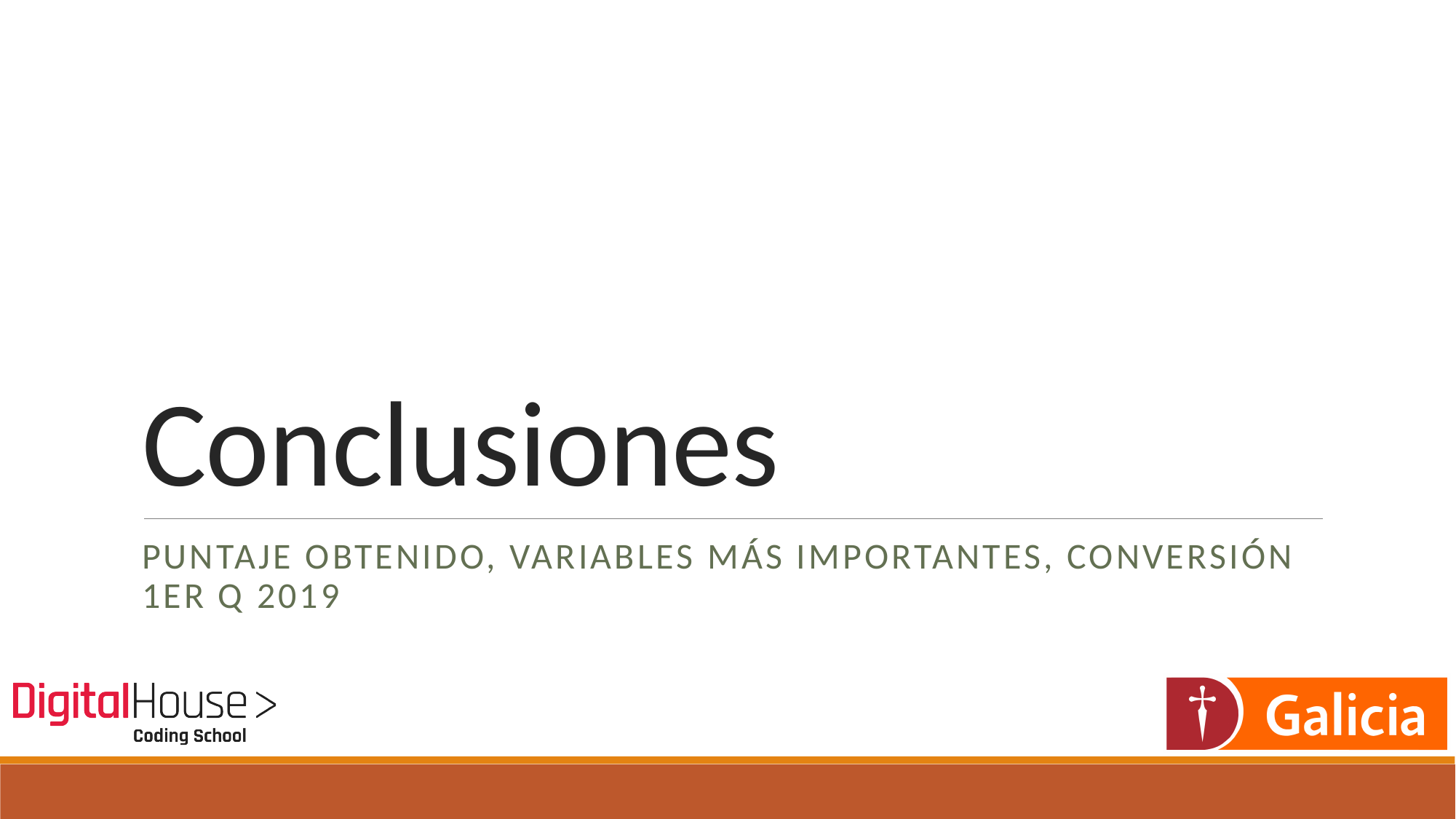

# Conclusiones
Puntaje obtenido, variables más importantes, conversión 1er q 2019